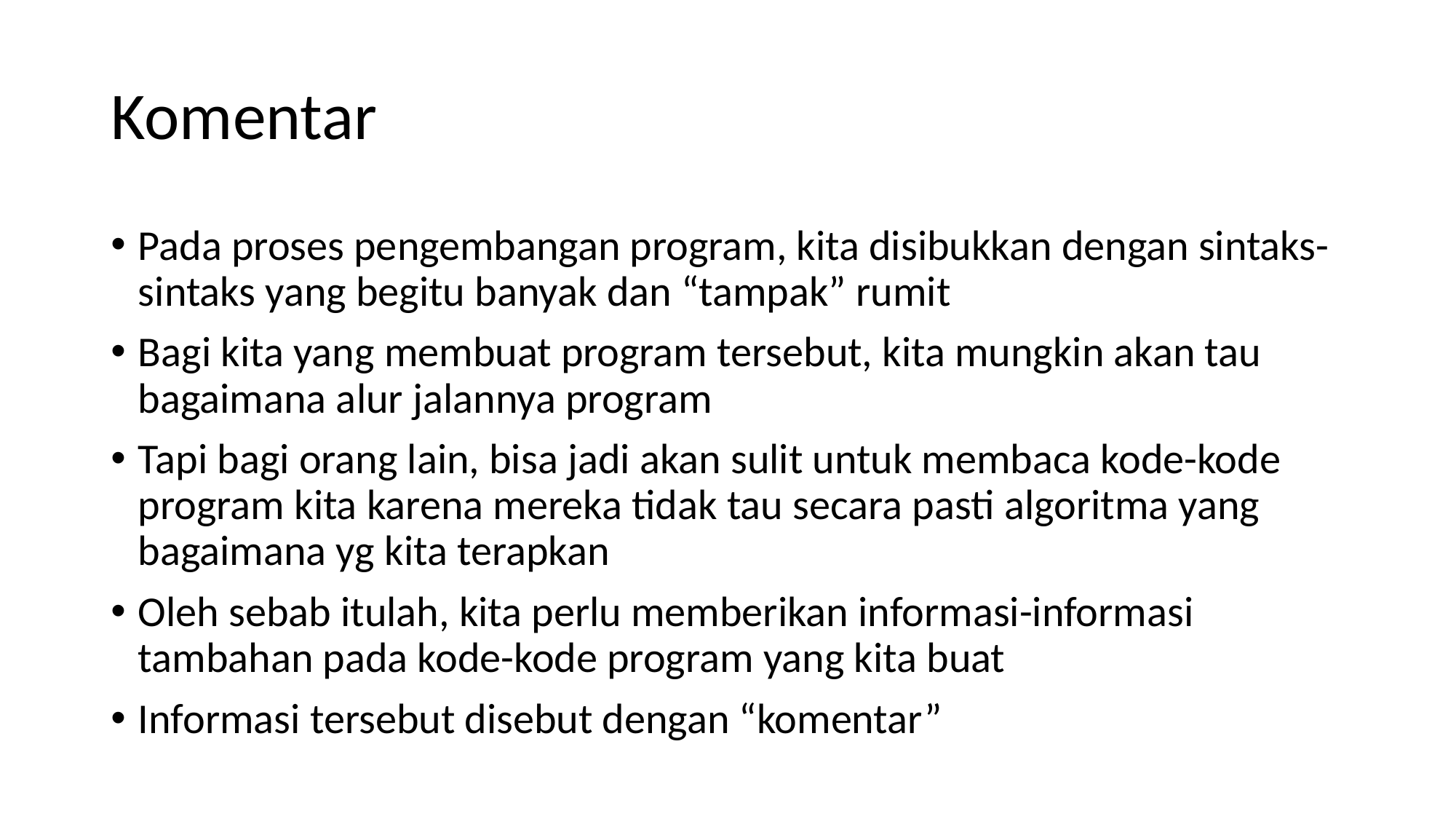

# Komentar
Pada proses pengembangan program, kita disibukkan dengan sintaks-sintaks yang begitu banyak dan “tampak” rumit
Bagi kita yang membuat program tersebut, kita mungkin akan tau bagaimana alur jalannya program
Tapi bagi orang lain, bisa jadi akan sulit untuk membaca kode-kode program kita karena mereka tidak tau secara pasti algoritma yang bagaimana yg kita terapkan
Oleh sebab itulah, kita perlu memberikan informasi-informasi tambahan pada kode-kode program yang kita buat
Informasi tersebut disebut dengan “komentar”